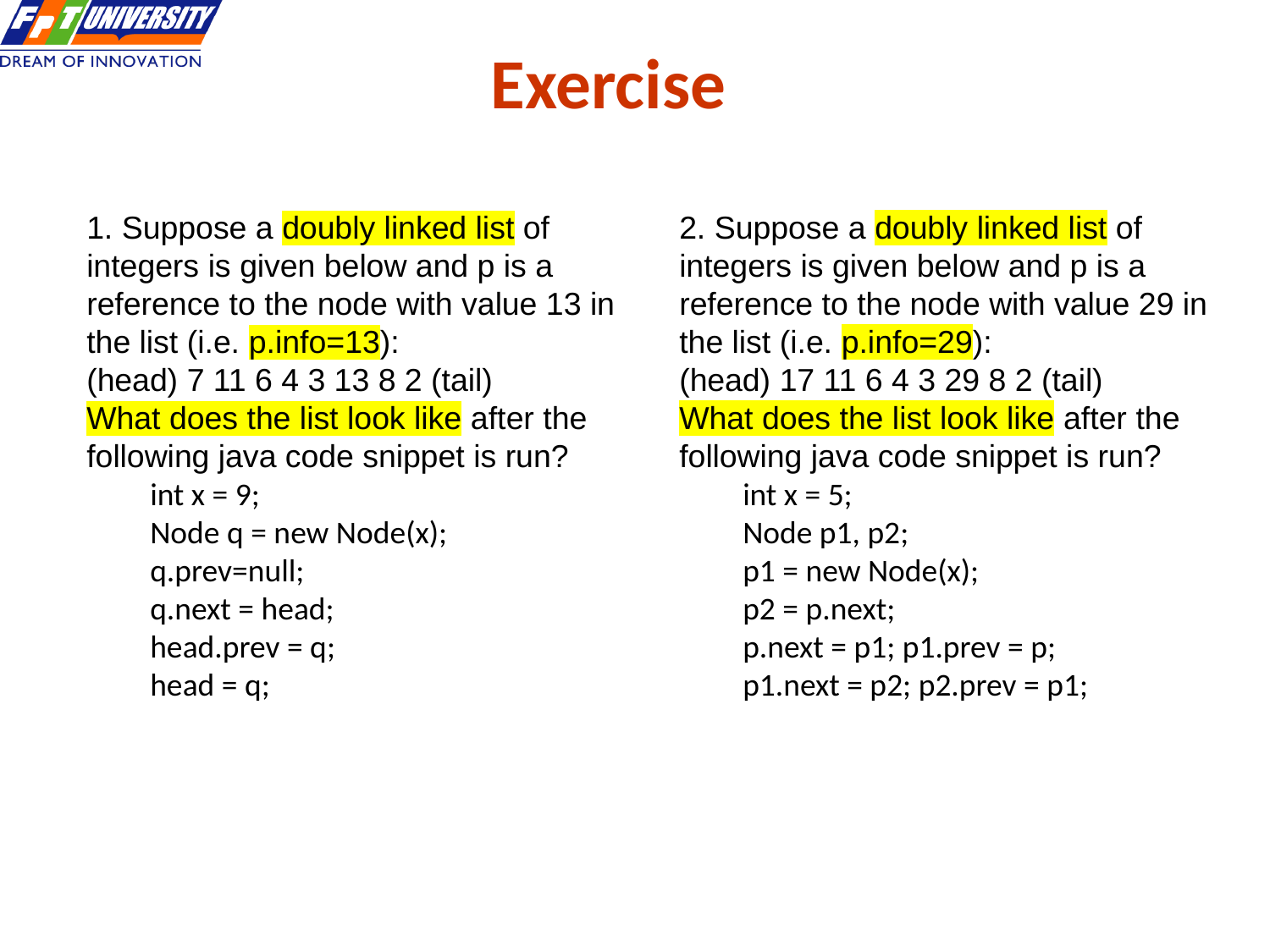

Exercise
1. Suppose a doubly linked list of integers is given below and p is a reference to the node with value 13 in the list (i.e. p.info=13):
(head) 7 11 6 4 3 13 8 2 (tail)
What does the list look like after the following java code snippet is run?
int x = 9;
Node q = new Node(x);
q.prev=null;
q.next = head;
head.prev = q;
head = q;

2. Suppose a doubly linked list of integers is given below and p is a reference to the node with value 29 in the list (i.e. p.info=29):
(head) 17 11 6 4 3 29 8 2 (tail)
What does the list look like after the following java code snippet is run?
int x = 5;
Node p1, p2;
p1 = new Node(x);
p2 = p.next;
p.next = p1; p1.prev = p;
p1.next = p2; p2.prev = p1;